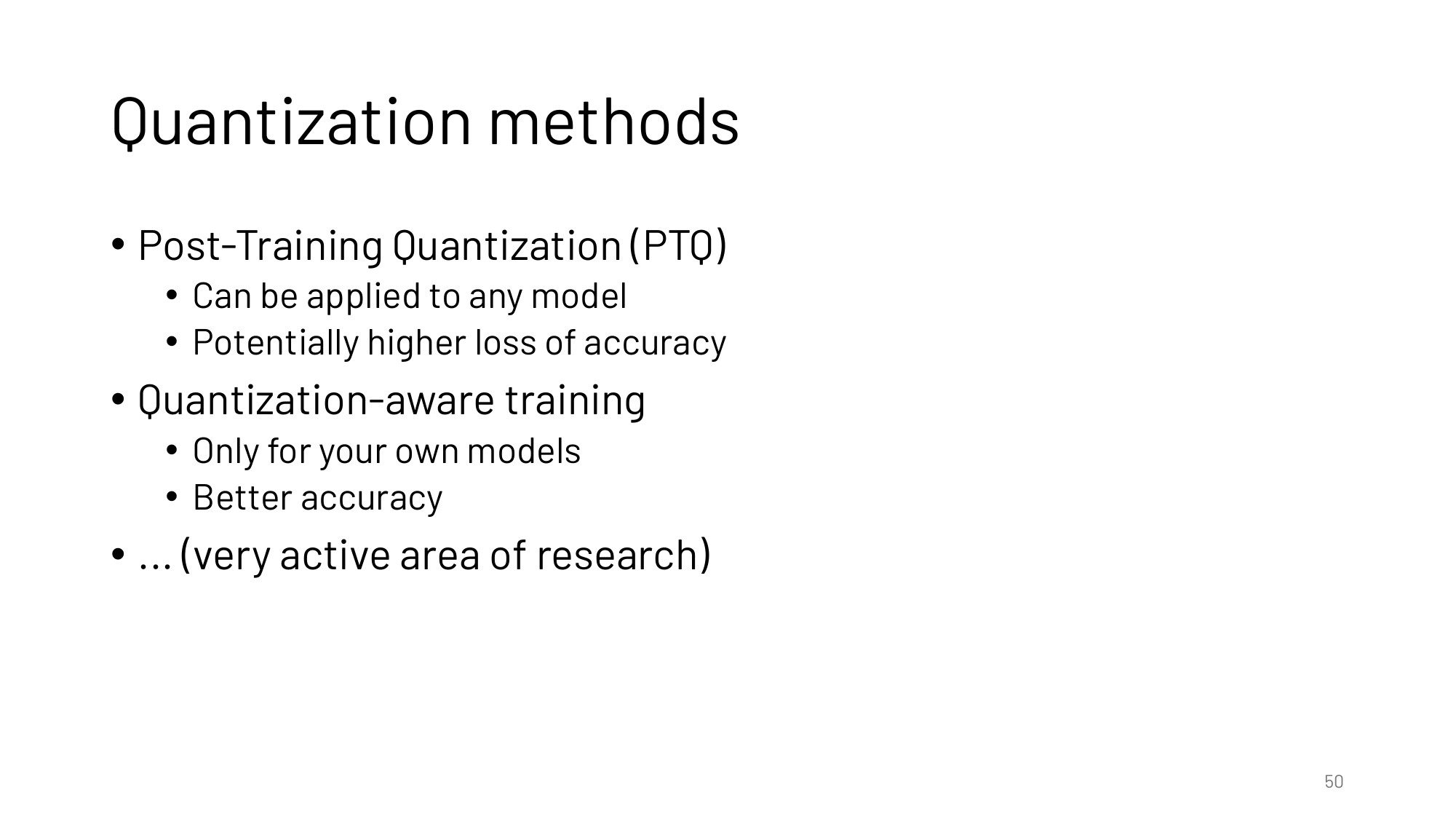

# Quantization methods
Post-Training Quantization (PTQ)
Can be applied to any model
Potentially higher loss of accuracy
Quantization-aware training
Only for your own models
Better accuracy
... (very active area of research)
50